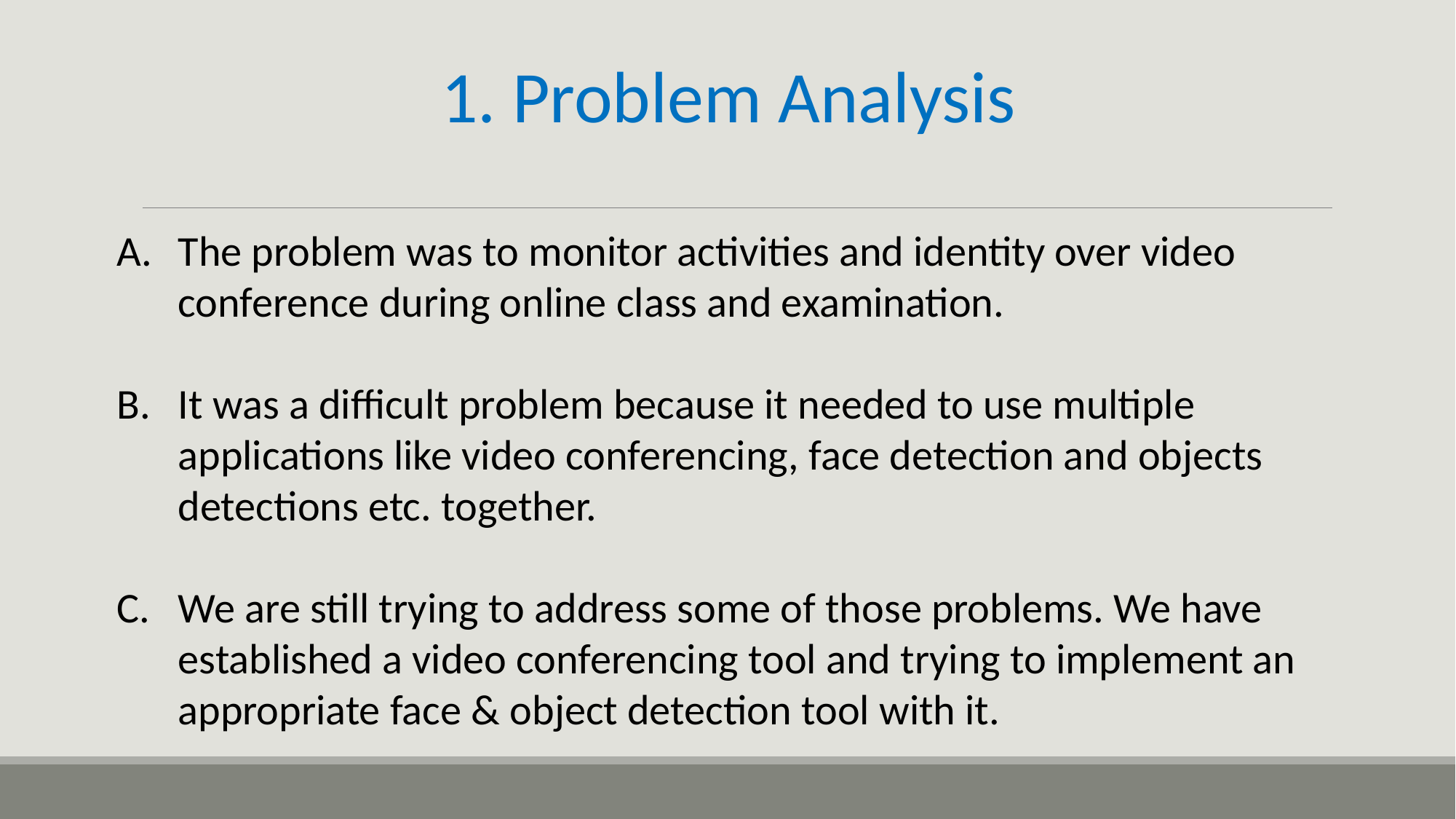

1. Problem Analysis
The problem was to monitor activities and identity over video conference during online class and examination.

It was a difficult problem because it needed to use multiple applications like video conferencing, face detection and objects detections etc. together.

We are still trying to address some of those problems. We have established a video conferencing tool and trying to implement an appropriate face & object detection tool with it.